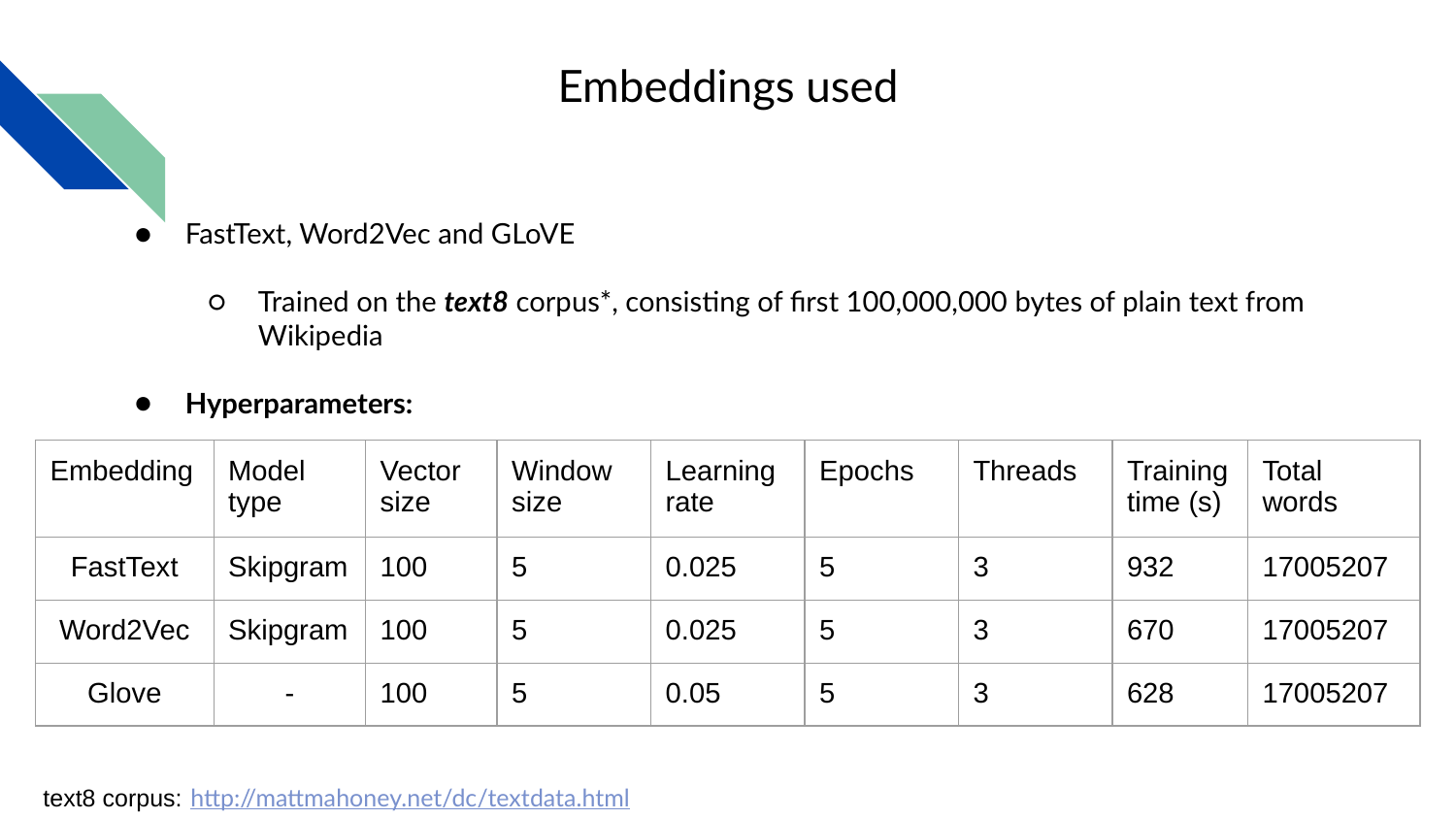

Embeddings used

FastText, Word2Vec and GLoVE
Trained on the text8 corpus*, consisting of first 100,000,000 bytes of plain text from Wikipedia
Hyperparameters:
| Embedding | Model type | Vector size | Window size | Learning rate | Epochs | Threads | Training time (s) | Total words |
| --- | --- | --- | --- | --- | --- | --- | --- | --- |
| FastText | Skipgram | 100 | 5 | 0.025 | 5 | 3 | 932 | 17005207 |
| Word2Vec | Skipgram | 100 | 5 | 0.025 | 5 | 3 | 670 | 17005207 |
| Glove | - | 100 | 5 | 0.05 | 5 | 3 | 628 | 17005207 |
text8 corpus: http://mattmahoney.net/dc/textdata.html